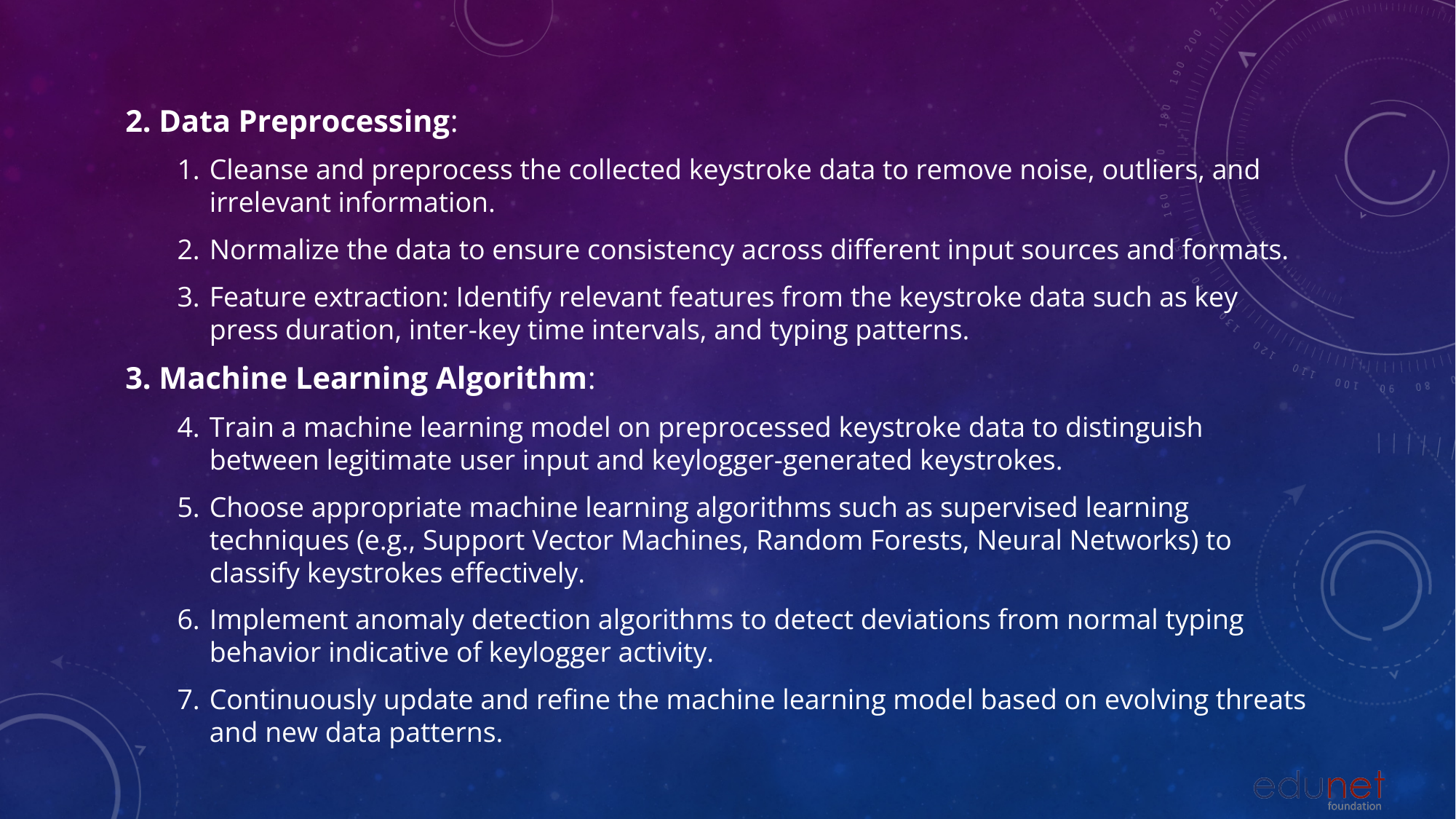

2. Data Preprocessing:
Cleanse and preprocess the collected keystroke data to remove noise, outliers, and irrelevant information.
Normalize the data to ensure consistency across different input sources and formats.
Feature extraction: Identify relevant features from the keystroke data such as key press duration, inter-key time intervals, and typing patterns.
3. Machine Learning Algorithm:
Train a machine learning model on preprocessed keystroke data to distinguish between legitimate user input and keylogger-generated keystrokes.
Choose appropriate machine learning algorithms such as supervised learning techniques (e.g., Support Vector Machines, Random Forests, Neural Networks) to classify keystrokes effectively.
Implement anomaly detection algorithms to detect deviations from normal typing behavior indicative of keylogger activity.
Continuously update and refine the machine learning model based on evolving threats and new data patterns.

#